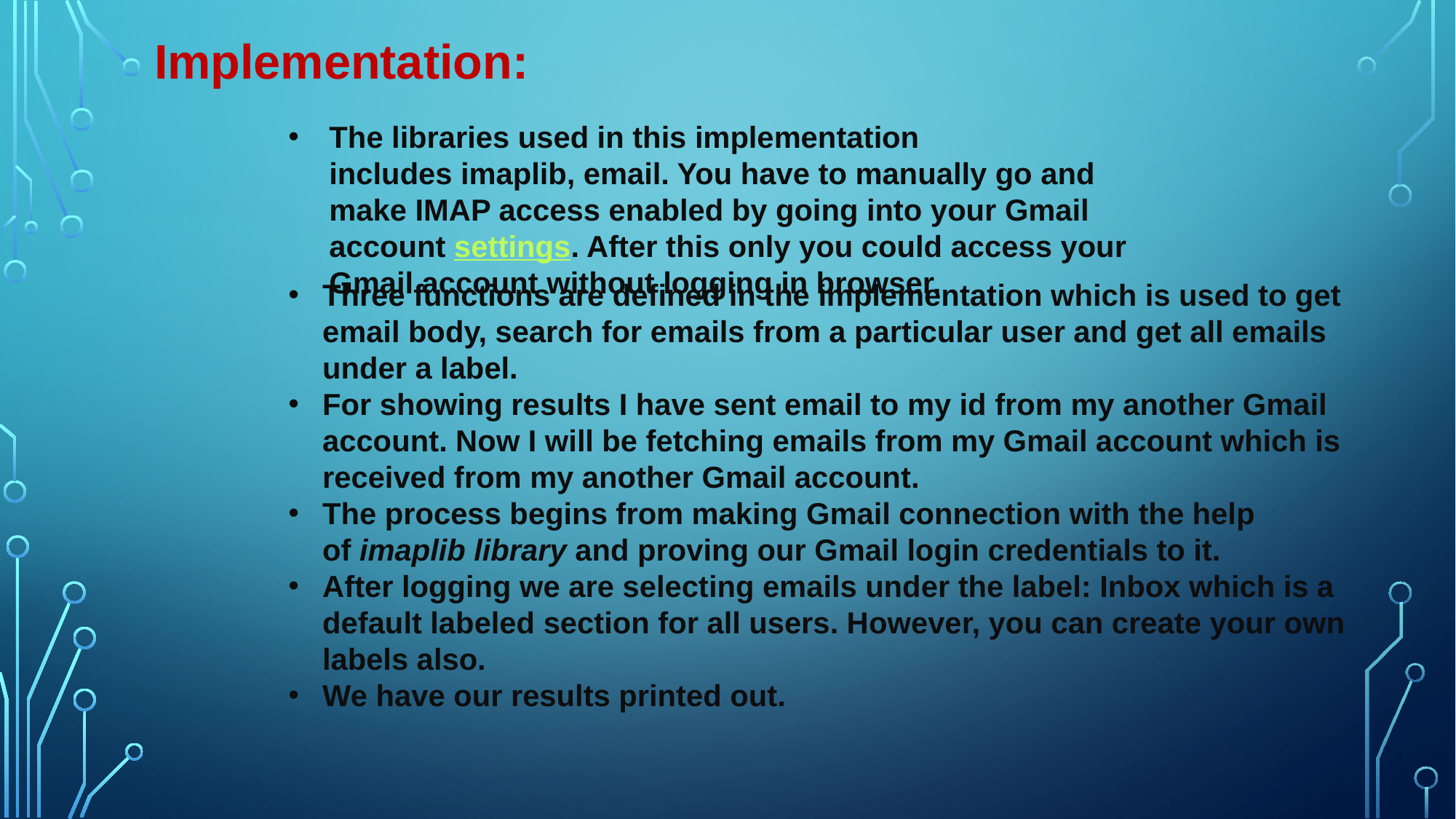

Implementation:
The libraries used in this implementation includes imaplib, email. You have to manually go and make IMAP access enabled by going into your Gmail account settings. After this only you could access your Gmail account without logging in browser.
Three functions are defined in the implementation which is used to get email body, search for emails from a particular user and get all emails under a label.
For showing results I have sent email to my id from my another Gmail account. Now I will be fetching emails from my Gmail account which is received from my another Gmail account.
The process begins from making Gmail connection with the help of imaplib library and proving our Gmail login credentials to it.
After logging we are selecting emails under the label: Inbox which is a default labeled section for all users. However, you can create your own labels also.
We have our results printed out.